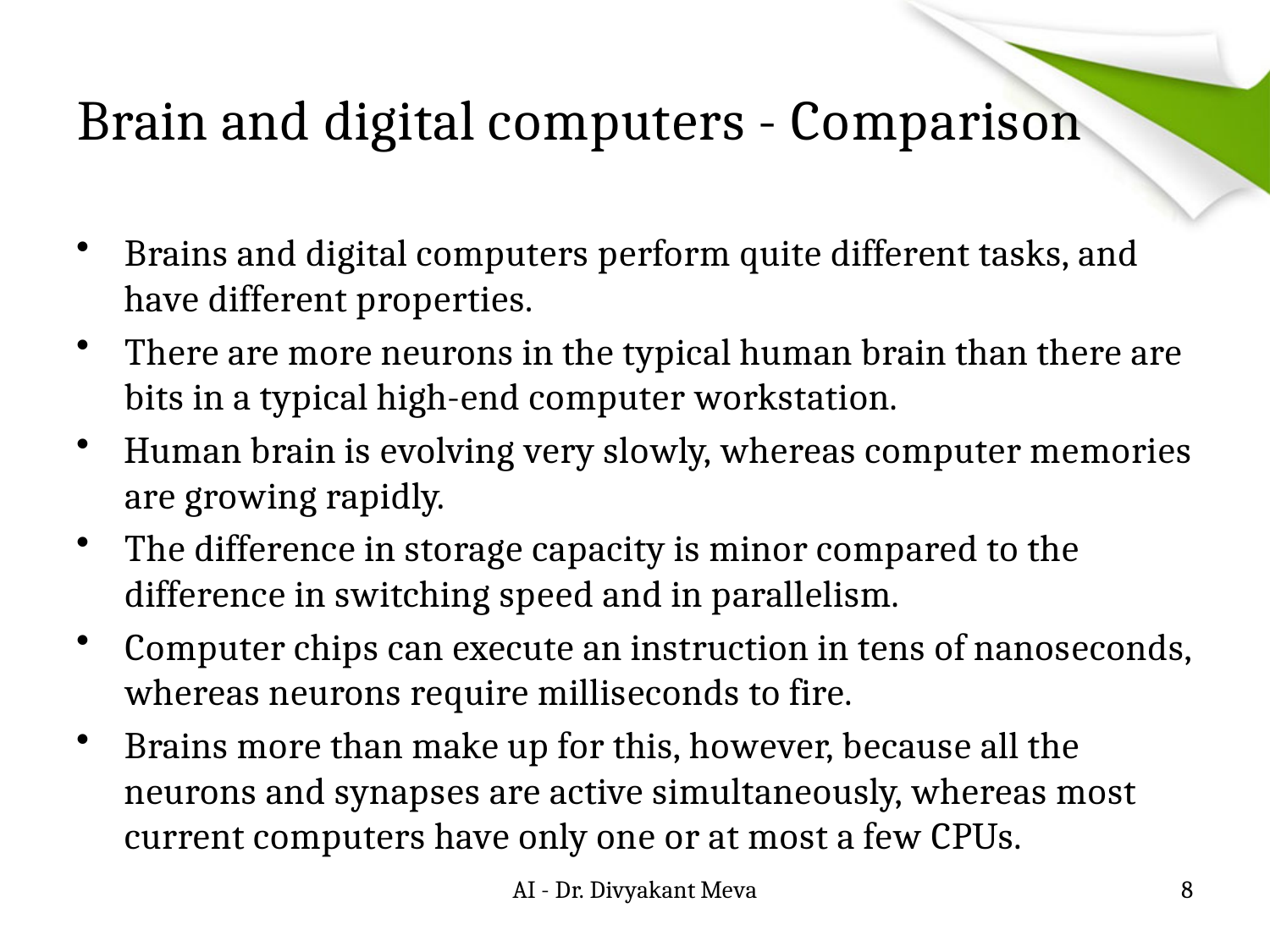

# Brain and digital computers - Comparison
Brains and digital computers perform quite different tasks, and have different properties.
There are more neurons in the typical human brain than there are bits in a typical high-end computer workstation.
Human brain is evolving very slowly, whereas computer memories are growing rapidly.
The difference in storage capacity is minor compared to the difference in switching speed and in parallelism.
Computer chips can execute an instruction in tens of nanoseconds, whereas neurons require milliseconds to fire.
Brains more than make up for this, however, because all the neurons and synapses are active simultaneously, whereas most current computers have only one or at most a few CPUs.
AI - Dr. Divyakant Meva
8